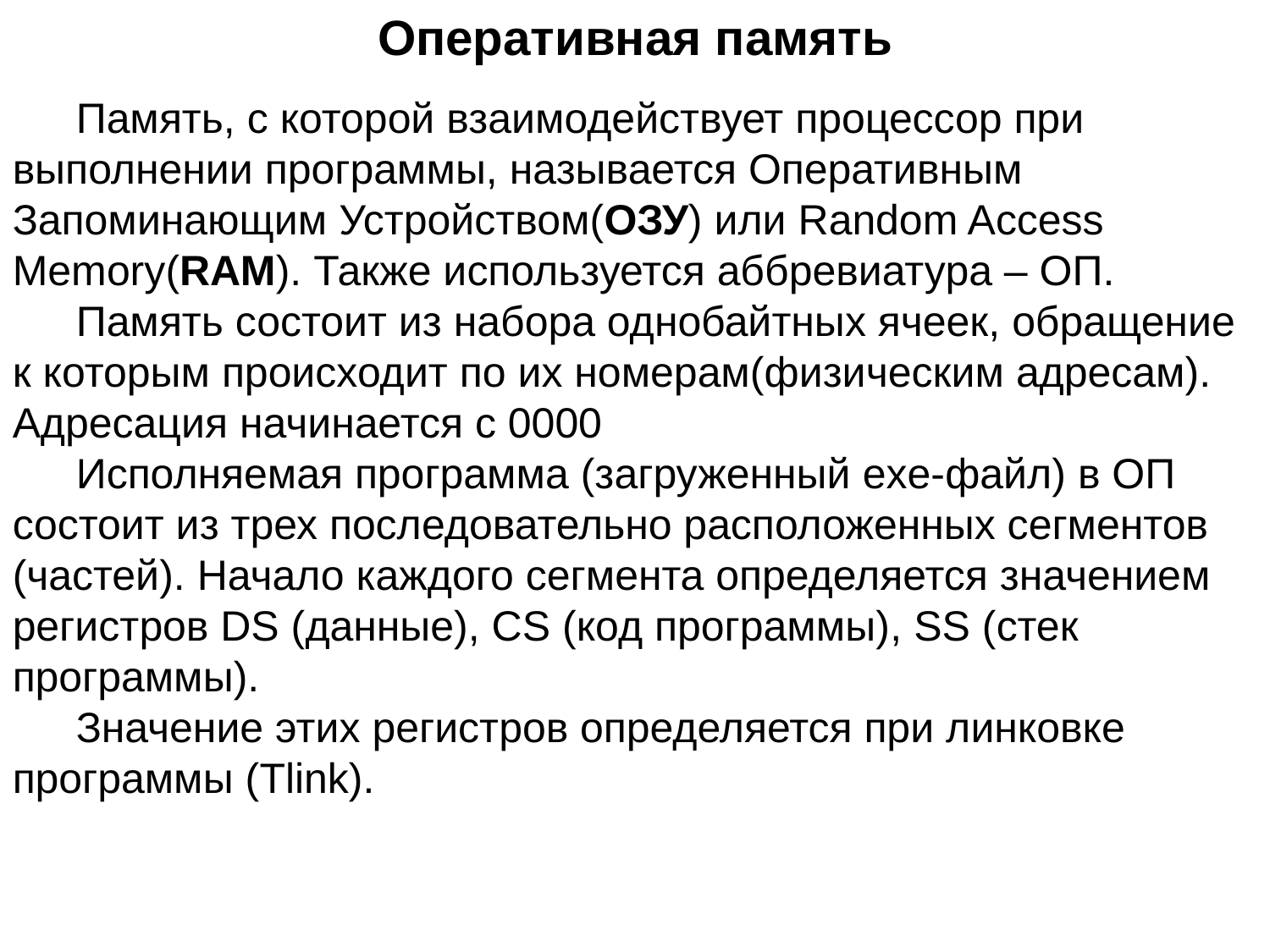

Оперативная память

Память, с которой взаимодействует процессор при выполнении программы, называется Оперативным Запоминающим Устройством(ОЗУ) или Random Access Memory(RAM). Также используется аббревиатура – ОП.
Память состоит из набора однобайтных ячеек, обращение к которым происходит по их номерам(физическим адресам). Адресация начинается с 0000
Исполняемая программа (загруженный exe-файл) в ОП состоит из трех последовательно расположенных сегментов (частей). Начало каждого сегмента определяется значением регистров DS (данные), CS (код программы), SS (стек программы).
Значение этих регистров определяется при линковке программы (Tlink).